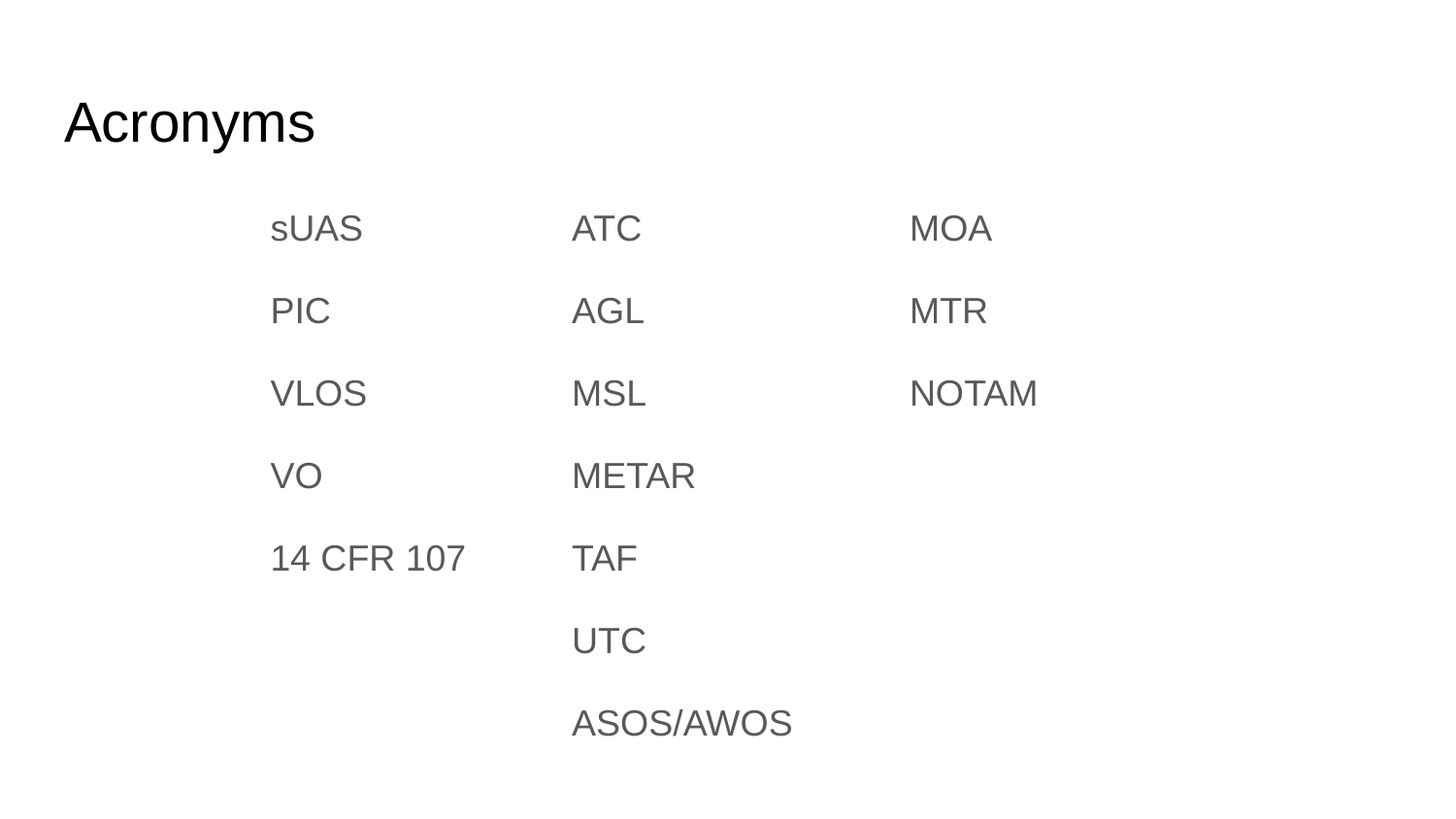

# Acronyms
sUAS
PIC
VLOS
VO
14 CFR 107

ATC
AGL
MSL
METAR
TAF
UTC
ASOS/AWOS

MOA
MTR
NOTAM